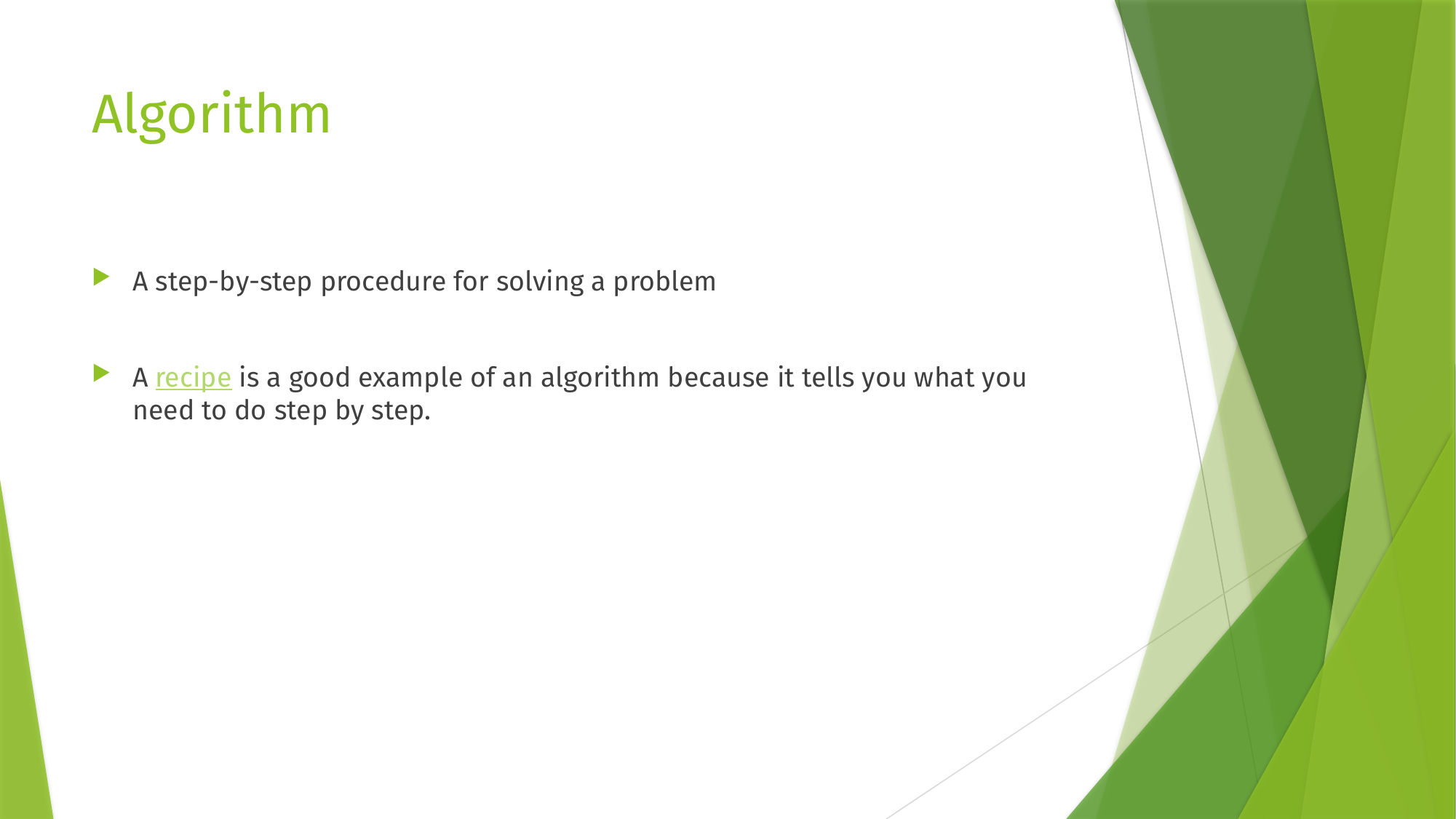

# Algorithm
A step-by-step procedure for solving a problem

A recipe is a good example of an algorithm because it tells you what you need to do step by step.